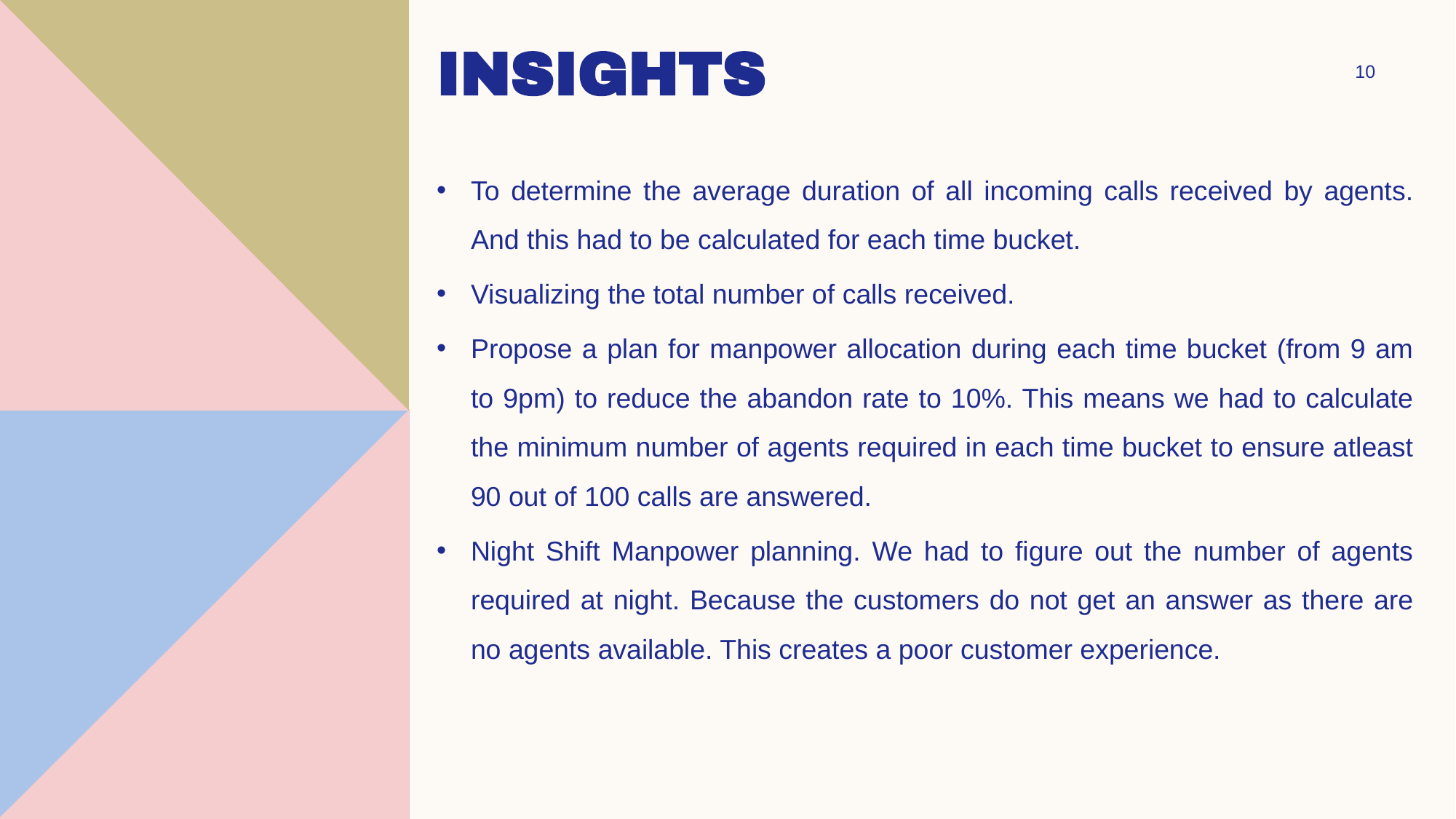

# insights
10
To determine the average duration of all incoming calls received by agents. And this had to be calculated for each time bucket.
Visualizing the total number of calls received.
Propose a plan for manpower allocation during each time bucket (from 9 am to 9pm) to reduce the abandon rate to 10%. This means we had to calculate the minimum number of agents required in each time bucket to ensure atleast 90 out of 100 calls are answered.
Night Shift Manpower planning. We had to figure out the number of agents required at night. Because the customers do not get an answer as there are no agents available. This creates a poor customer experience.